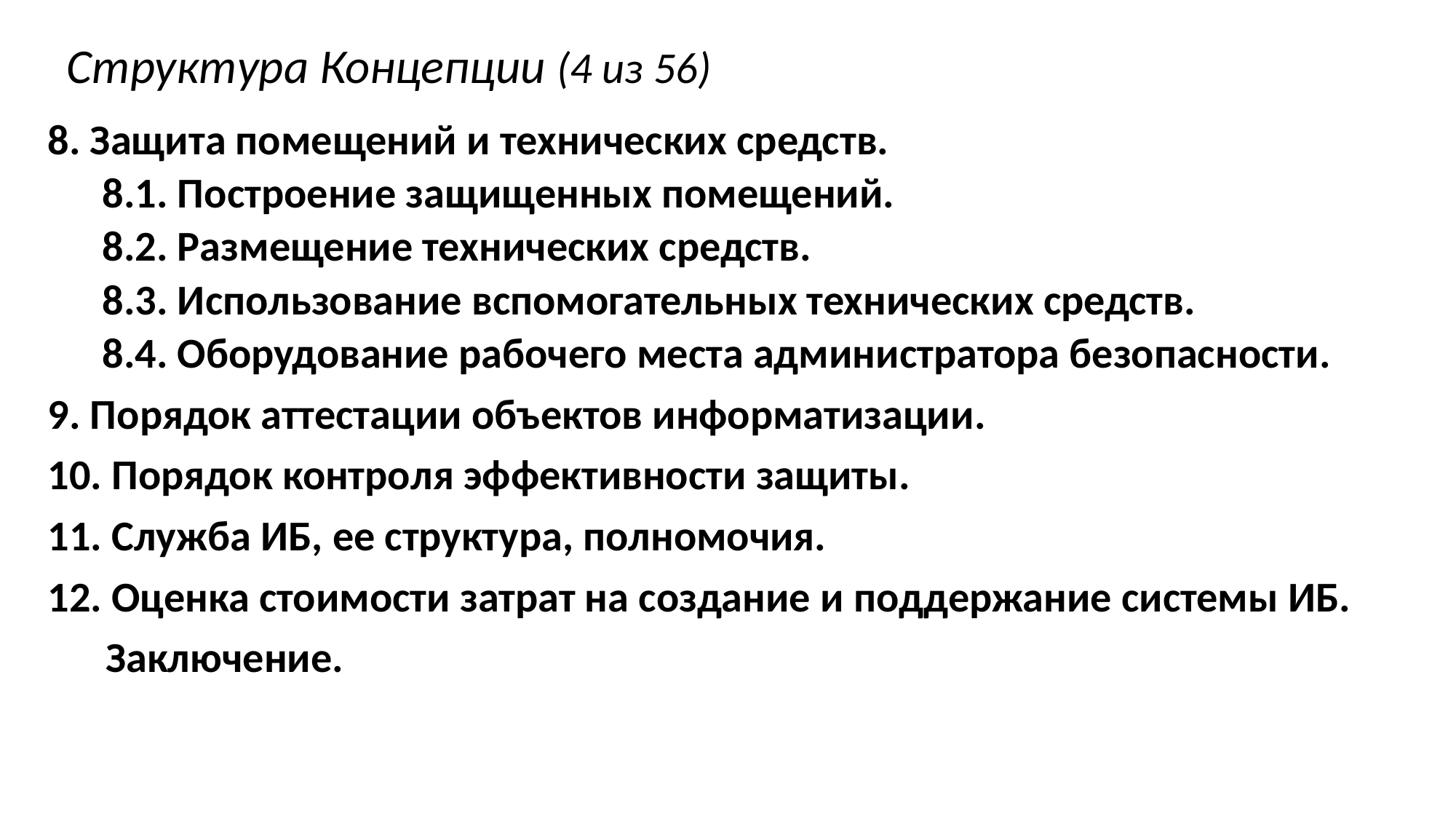

# Структура Концепции (4 из 56)
8. Защита помещений и технических средств.
8.1. Построение защищенных помещений.
8.2. Размещение технических средств.
8.3. Использование вспомогательных технических средств.
8.4. Оборудование рабочего места администратора безопасности.
9. Порядок аттестации объектов информатизации.
10. Порядок контроля эффективности защиты.
11. Служба ИБ, ее структура, полномочия.
12. Оценка стоимости затрат на создание и поддержание системы ИБ.
      Заключение.